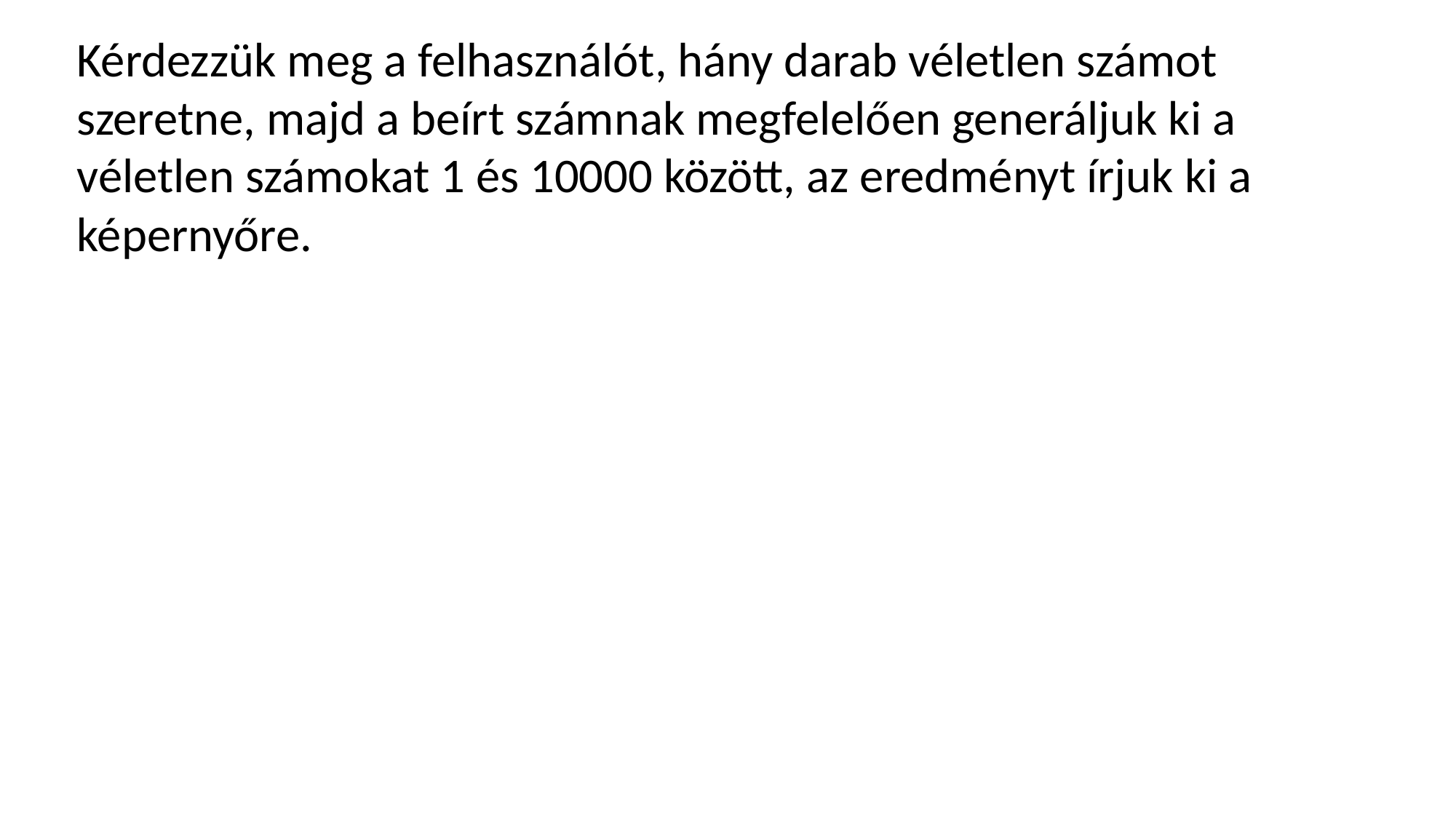

Kérdezzük meg a felhasználót, hány darab véletlen számot szeretne, majd a beírt számnak megfelelően generáljuk ki a véletlen számokat 1 és 10000 között, az eredményt írjuk ki a képernyőre.